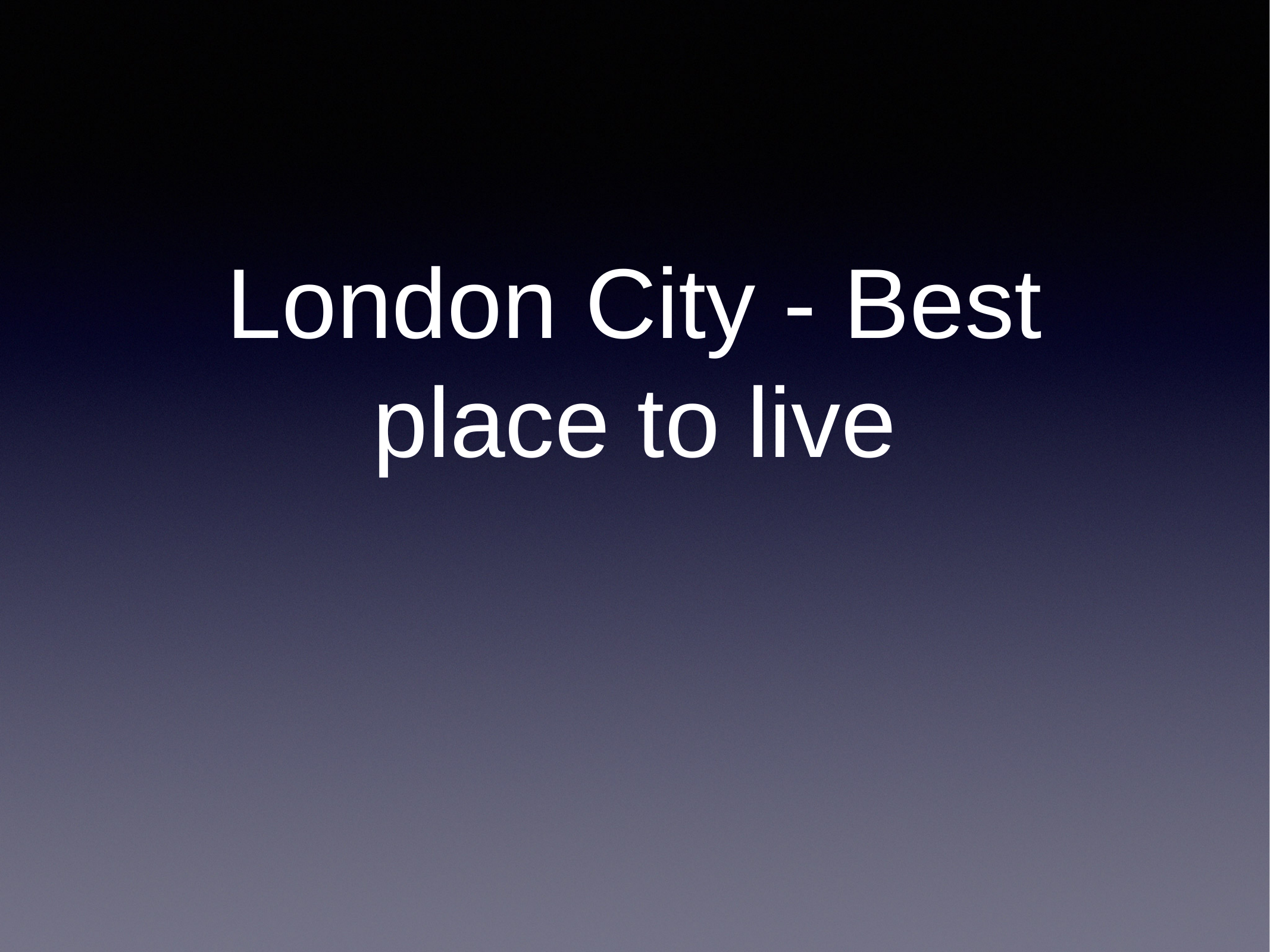

# London City - Best place to live